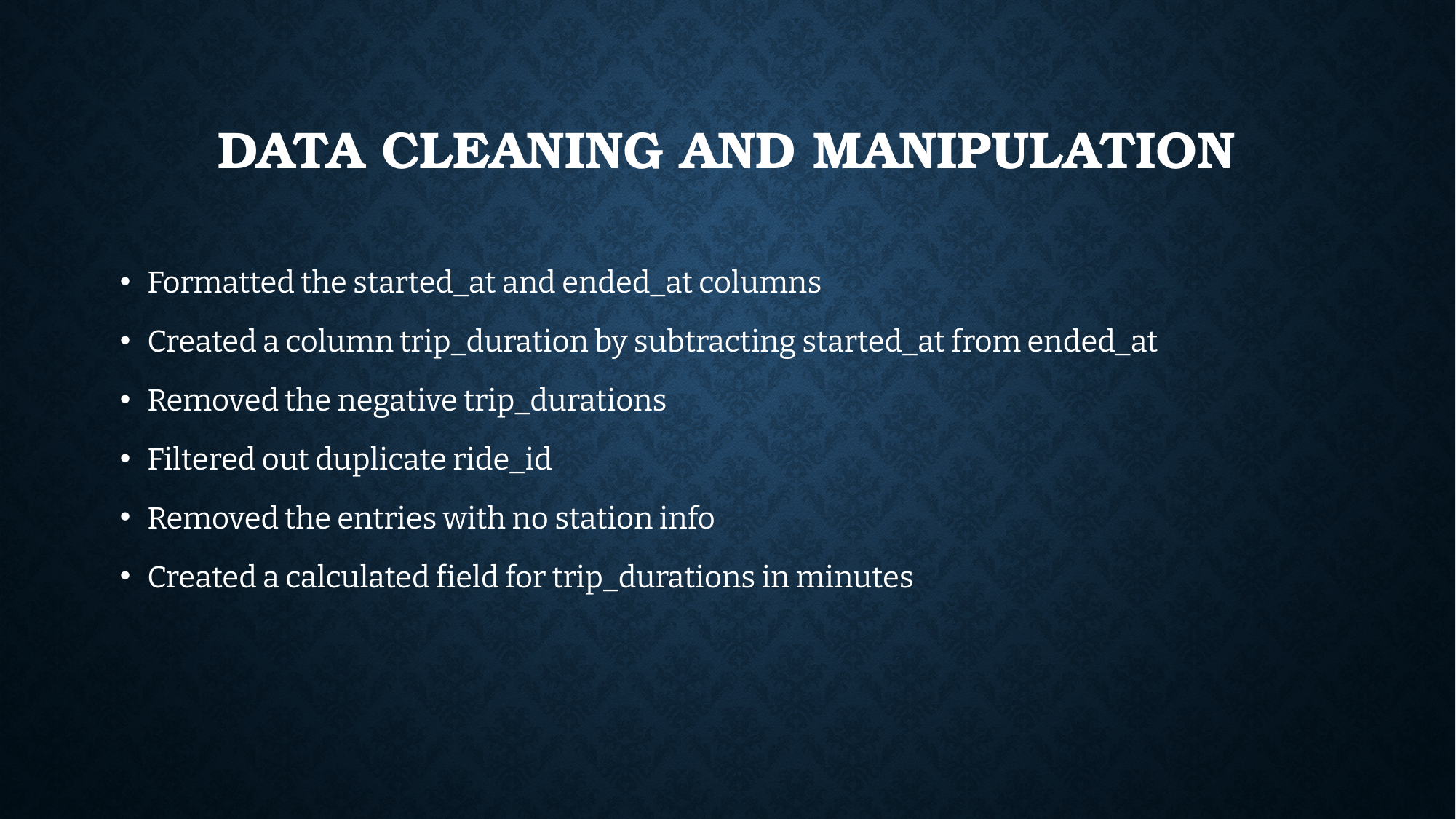

# DATA CLEANING AND MANIPULATION
Formatted the started_at and ended_at columns
Created a column trip_duration by subtracting started_at from ended_at
Removed the negative trip_durations
Filtered out duplicate ride_id
Removed the entries with no station info
Created a calculated field for trip_durations in minutes